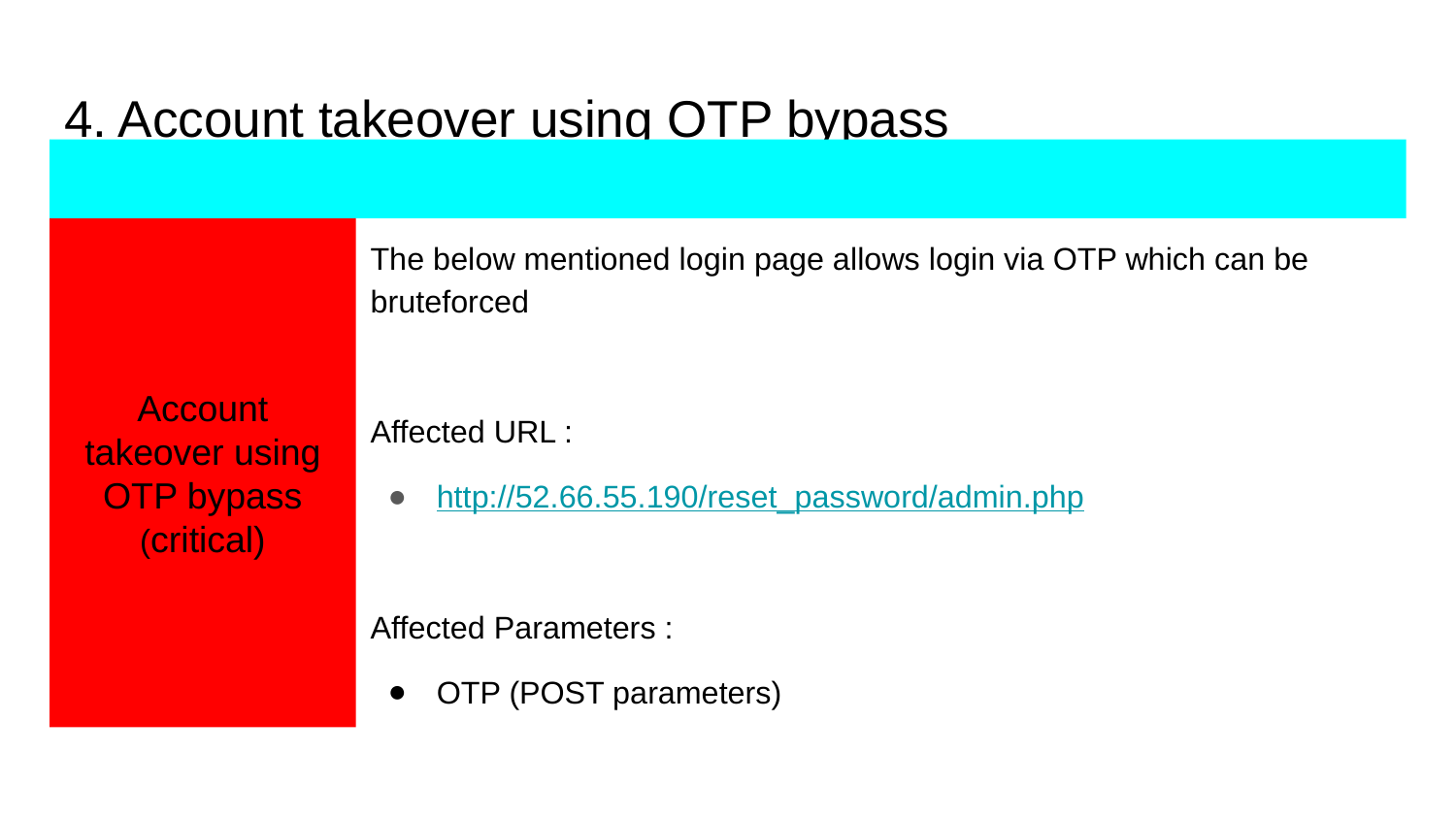

# 4. Account takeover using OTP bypass

The below mentioned login page allows login via OTP which can be bruteforced

Affected URL :
http://52.66.55.190/reset_password/admin.php

Affected Parameters :
OTP (POST parameters)
Account takeover using OTP bypass
(critical)